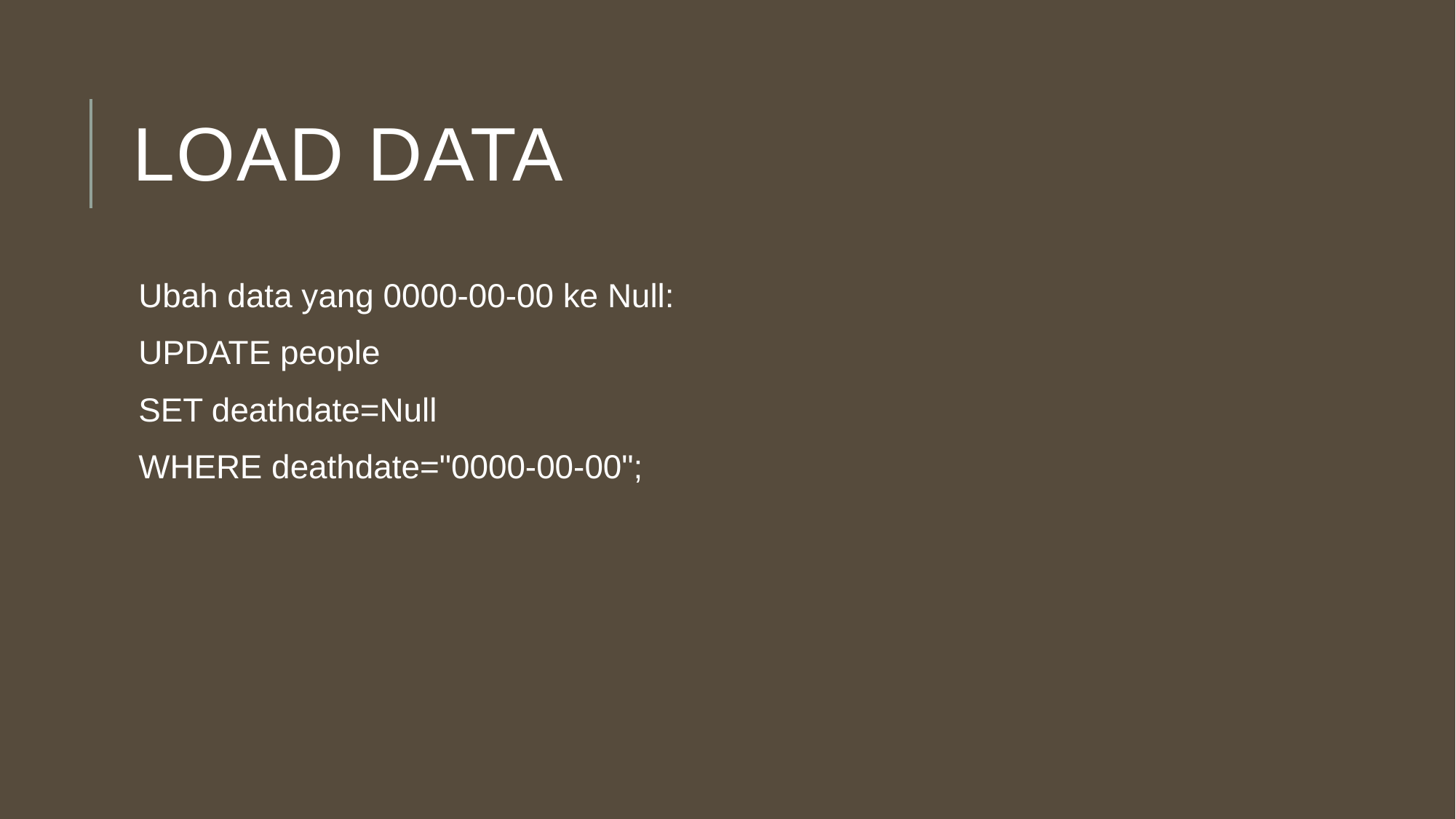

# Load Data
Ubah data yang 0000-00-00 ke Null:
UPDATE people
SET deathdate=Null
WHERE deathdate="0000-00-00";